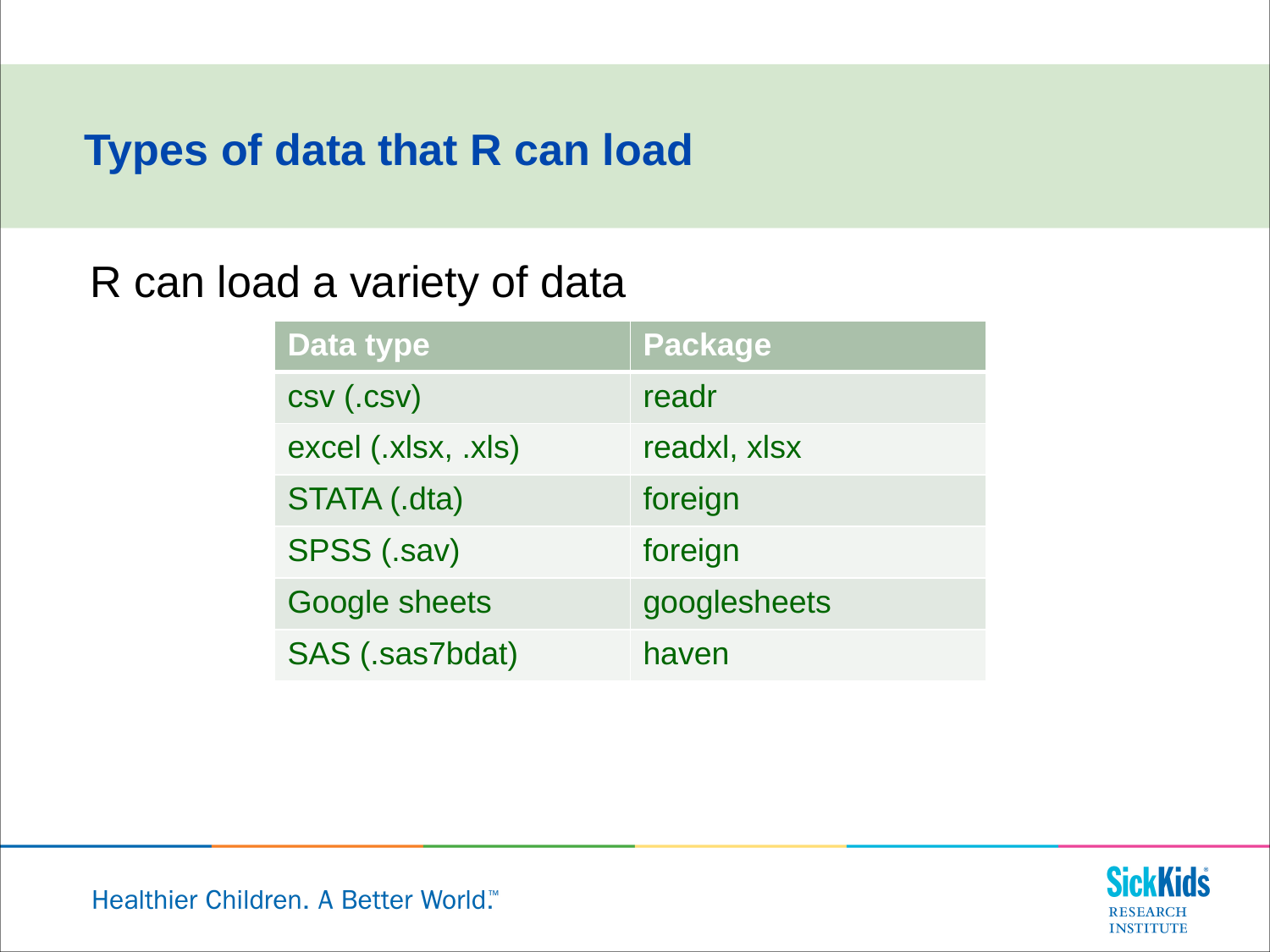

Types of data that R can load
R can load a variety of data

| Data type | Package |
| --- | --- |
| csv (.csv) | readr |
| excel (.xlsx, .xls) | readxl, xlsx |
| STATA (.dta) | foreign |
| SPSS (.sav) | foreign |
| Google sheets | googlesheets |
| SAS (.sas7bdat) | haven |